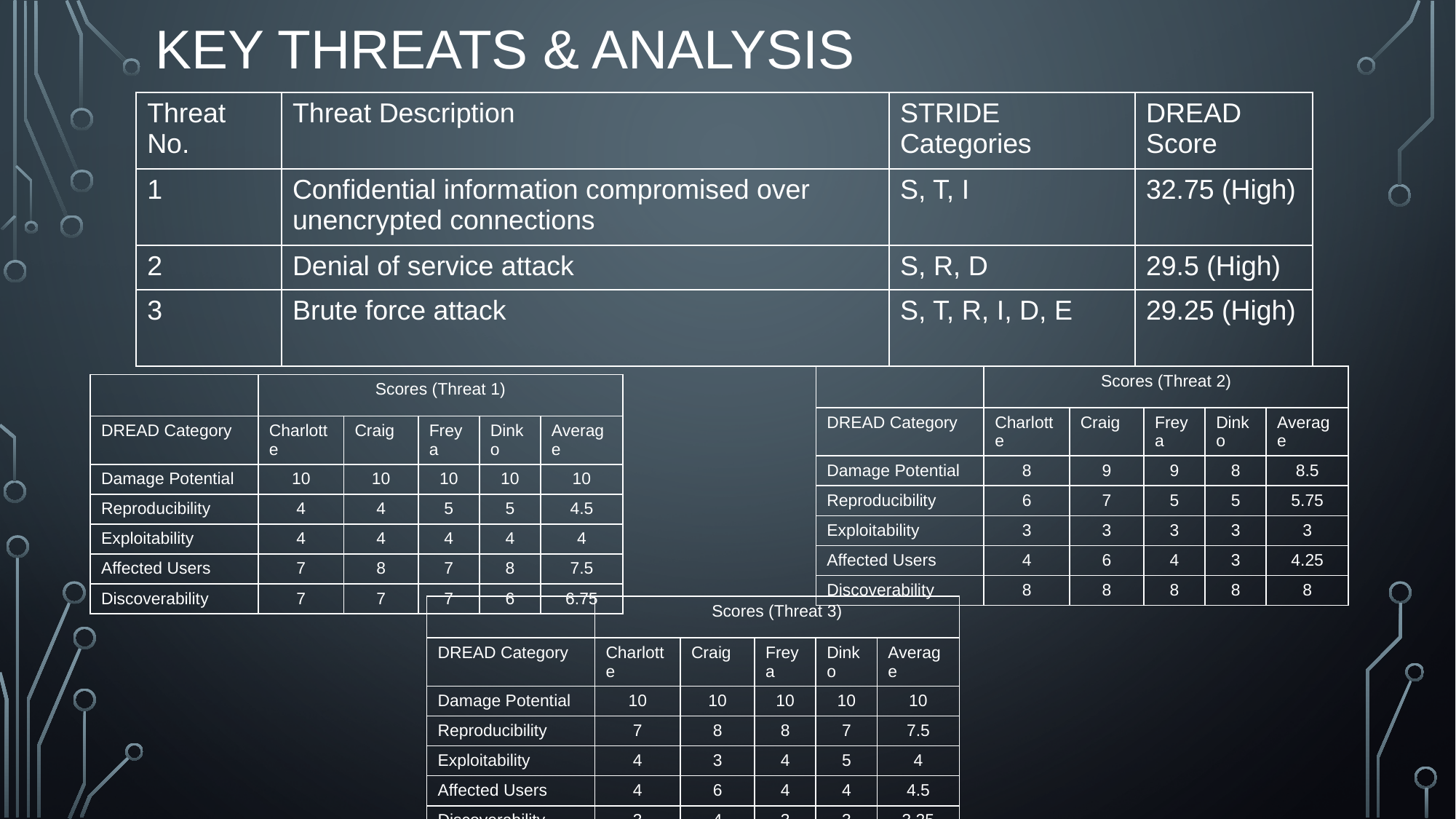

# KEY THREATS & ANALYSIS
| Threat No. | Threat Description | STRIDE Categories | DREAD Score |
| --- | --- | --- | --- |
| 1 | Confidential information compromised over unencrypted connections | S, T, I | 32.75 (High) |
| 2 | Denial of service attack | S, R, D | 29.5 (High) |
| 3 | Brute force attack | S, T, R, I, D, E | 29.25 (High) |
|  | Scores (Threat 2) |  |  |  |  |
| --- | --- | --- | --- | --- | --- |
| DREAD Category | Charlotte | Craig | Freya | Dinko | Average |
| Damage Potential | 8 | 9 | 9 | 8 | 8.5 |
| Reproducibility | 6 | 7 | 5 | 5 | 5.75 |
| Exploitability | 3 | 3 | 3 | 3 | 3 |
| Affected Users | 4 | 6 | 4 | 3 | 4.25 |
| Discoverability | 8 | 8 | 8 | 8 | 8 |
|  | Scores (Threat 1) |  |  |  |  |
| --- | --- | --- | --- | --- | --- |
| DREAD Category | Charlotte | Craig | Freya | Dinko | Average |
| Damage Potential | 10 | 10 | 10 | 10 | 10 |
| Reproducibility | 4 | 4 | 5 | 5 | 4.5 |
| Exploitability | 4 | 4 | 4 | 4 | 4 |
| Affected Users | 7 | 8 | 7 | 8 | 7.5 |
| Discoverability | 7 | 7 | 7 | 6 | 6.75 |
|  | Scores (Threat 3) |  |  |  |  |
| --- | --- | --- | --- | --- | --- |
| DREAD Category | Charlotte | Craig | Freya | Dinko | Average |
| Damage Potential | 10 | 10 | 10 | 10 | 10 |
| Reproducibility | 7 | 8 | 8 | 7 | 7.5 |
| Exploitability | 4 | 3 | 4 | 5 | 4 |
| Affected Users | 4 | 6 | 4 | 4 | 4.5 |
| Discoverability | 3 | 4 | 3 | 3 | 3.25 |